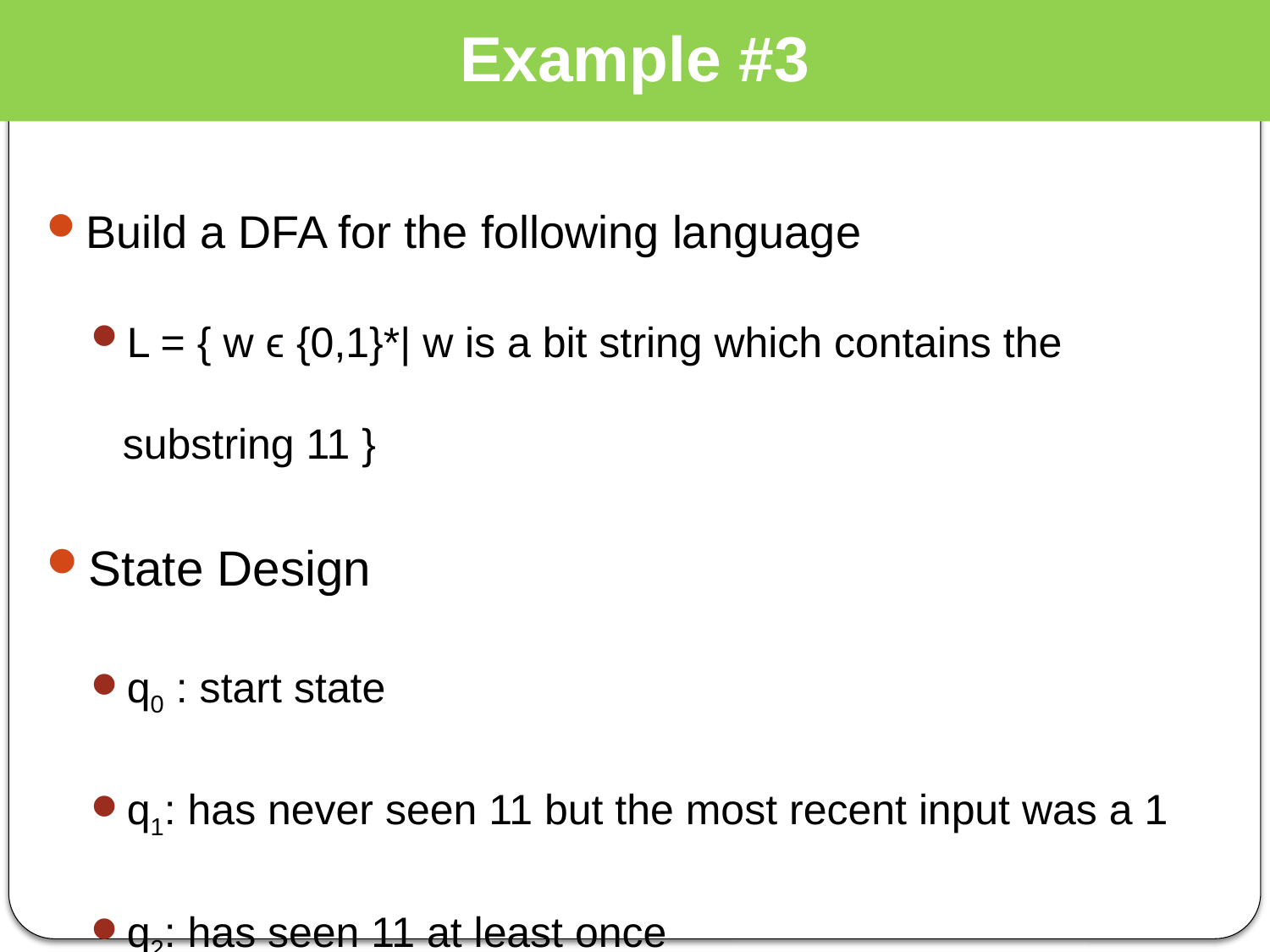

Example #3
Build a DFA for the following language
L = { w ϵ {0,1}*| w is a bit string which contains the substring 11 }
State Design
q0 : start state
q1: has never seen 11 but the most recent input was a 1
q2: has seen 11 at least once
8